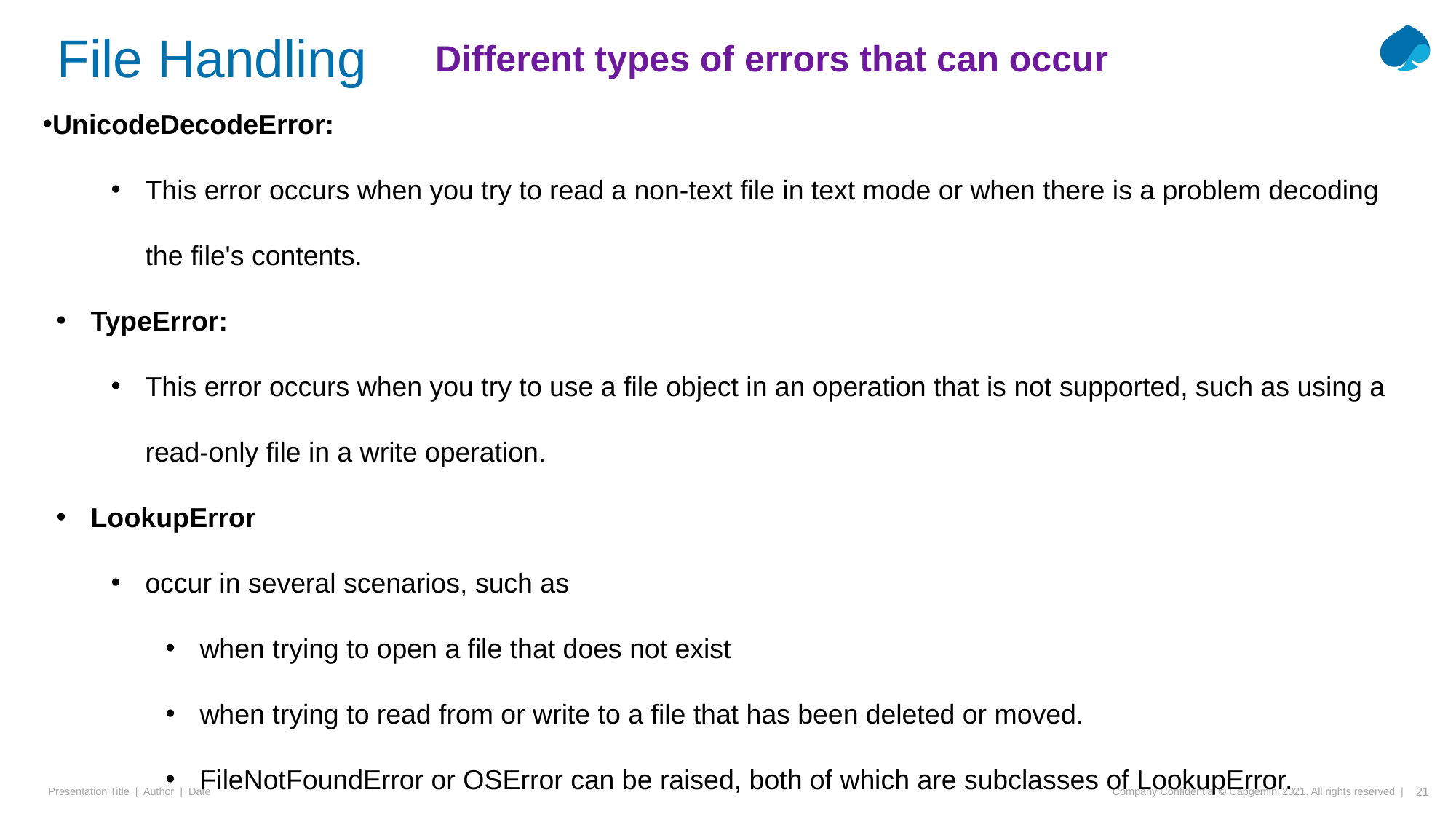

File Handling
Different types of errors that can occur
UnicodeDecodeError:
This error occurs when you try to read a non-text file in text mode or when there is a problem decoding the file's contents.
TypeError:
This error occurs when you try to use a file object in an operation that is not supported, such as using a read-only file in a write operation.
LookupError
occur in several scenarios, such as
when trying to open a file that does not exist
when trying to read from or write to a file that has been deleted or moved.
FileNotFoundError or OSError can be raised, both of which are subclasses of LookupError.